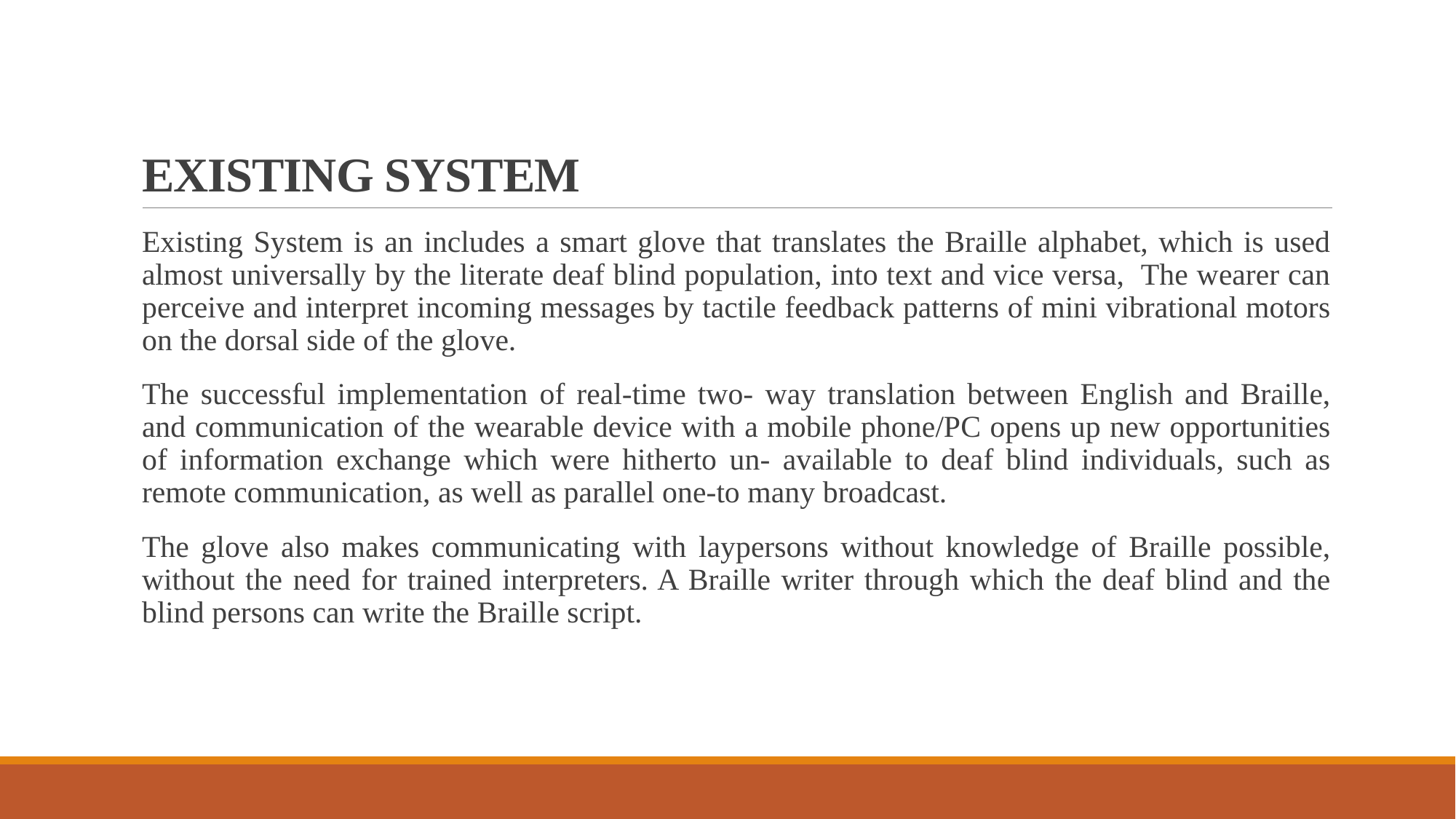

# EXISTING SYSTEM
Existing System is an includes a smart glove that translates the Braille alphabet, which is used almost universally by the literate deaf blind population, into text and vice versa,  The wearer can perceive and interpret incoming messages by tactile feedback patterns of mini vibrational motors on the dorsal side of the glove.
The successful implementation of real-time two- way translation between English and Braille, and communication of the wearable device with a mobile phone/PC opens up new opportunities of information exchange which were hitherto un- available to deaf blind individuals, such as remote communication, as well as parallel one-to many broadcast.
The glove also makes communicating with laypersons without knowledge of Braille possible, without the need for trained interpreters. A Braille writer through which the deaf blind and the blind persons can write the Braille script.